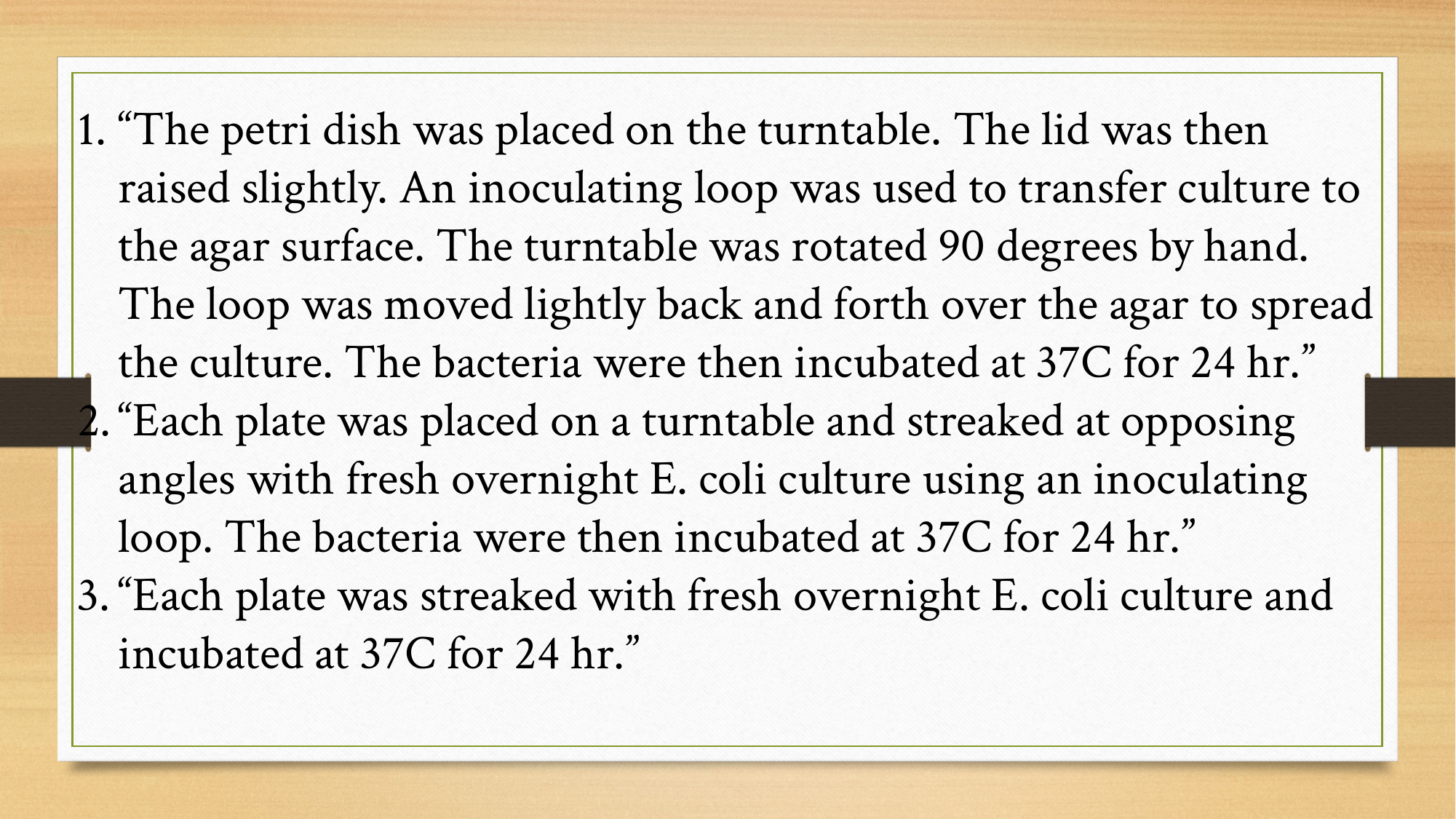

“The petri dish was placed on the turntable. The lid was then raised slightly. An inoculating loop was used to transfer culture to the agar surface. The turntable was rotated 90 degrees by hand. The loop was moved lightly back and forth over the agar to spread the culture. The bacteria were then incubated at 37C for 24 hr.”
“Each plate was placed on a turntable and streaked at opposing angles with fresh overnight E. coli culture using an inoculating loop. The bacteria were then incubated at 37C for 24 hr.”
“Each plate was streaked with fresh overnight E. coli culture and incubated at 37C for 24 hr.”